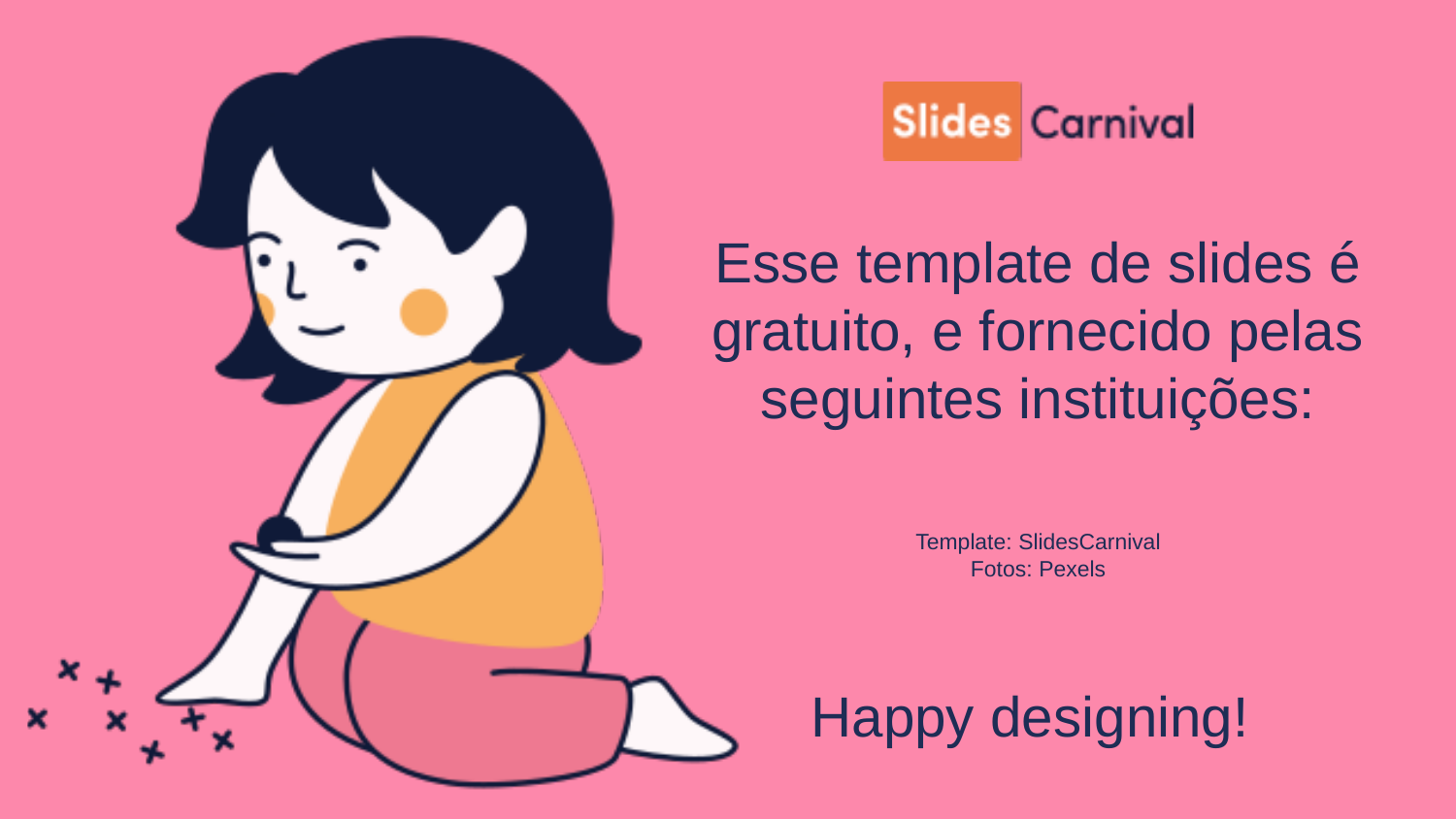

Esse template de slides é gratuito, e fornecido pelas seguintes instituições:
Template: SlidesCarnival
Fotos: Pexels
Happy designing!